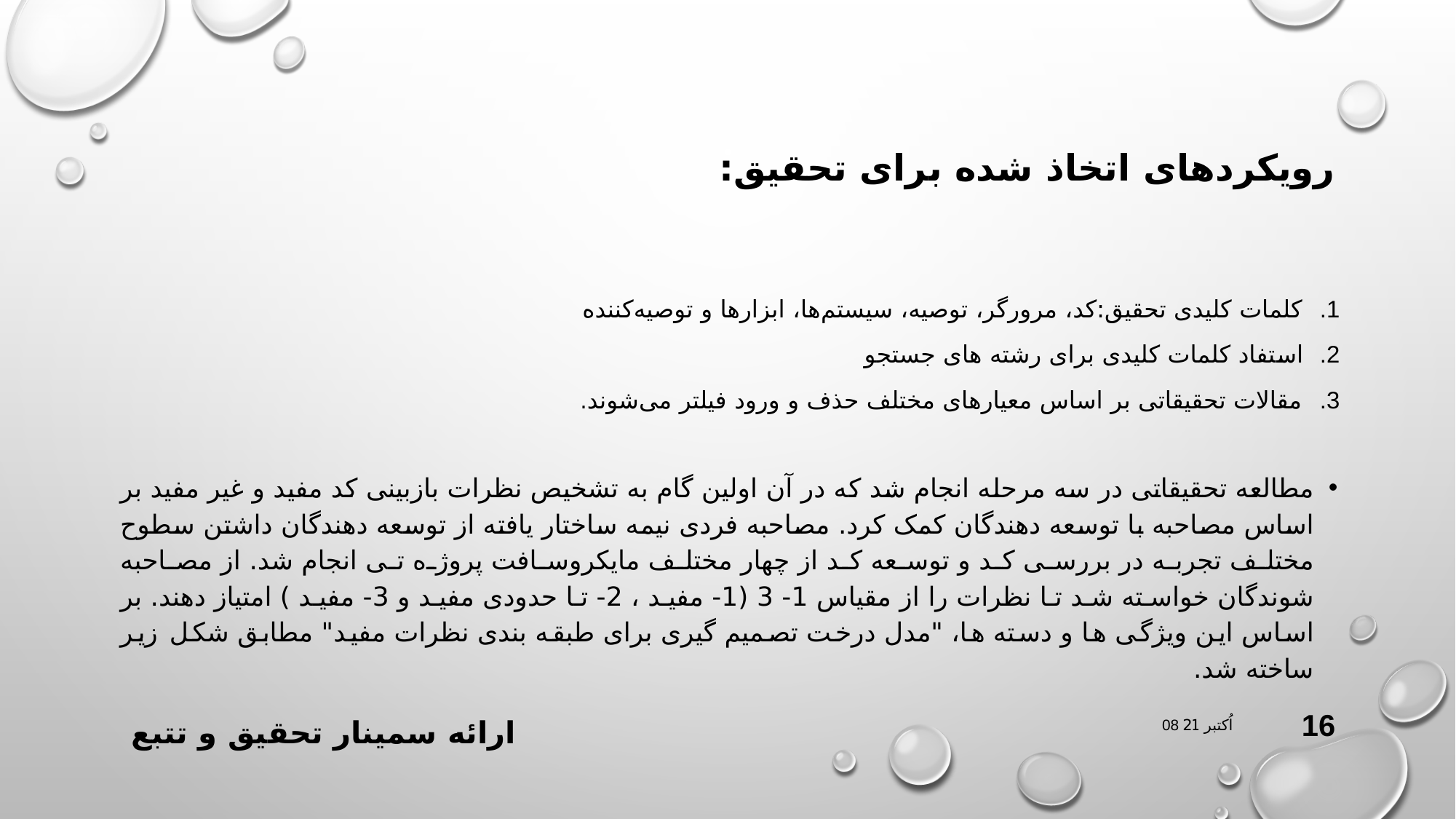

# رویکردهای اتخاذ شده برای تحقیق:
کلمات کلیدی تحقیق:کد، مرورگر، توصیه، سیستم‌ها، ابزارها و توصیه‌کننده
استفاد کلمات کلیدی برای رشته های جستجو
مقالات تحقیقاتی بر اساس معیارهای مختلف حذف و ورود فیلتر می‌شوند.

مطالعه تحقیقاتی در سه مرحله انجام شد که در آن اولین گام به تشخیص نظرات بازبینی کد مفید و غیر مفید بر اساس مصاحبه با توسعه دهندگان کمک کرد. مصاحبه فردی نیمه ساختار یافته از توسعه دهندگان داشتن سطوح مختلف تجربه در بررسی کد و توسعه کد از چهار مختلف مایکروسافت پروژه تی انجام شد. از مصاحبه شوندگان خواسته شد تا نظرات را از مقیاس 1- 3 (1- مفید ، 2- تا حدودی مفید و 3- مفید ) امتیاز دهند. بر اساس این ویژگی ها و دسته ها، "مدل درخت تصمیم گیری برای طبقه بندی نظرات مفید" مطابق شکل زیر ساخته شد.

08 اُكتبر 21
16
ارائه سمینار تحقیق و تتبع